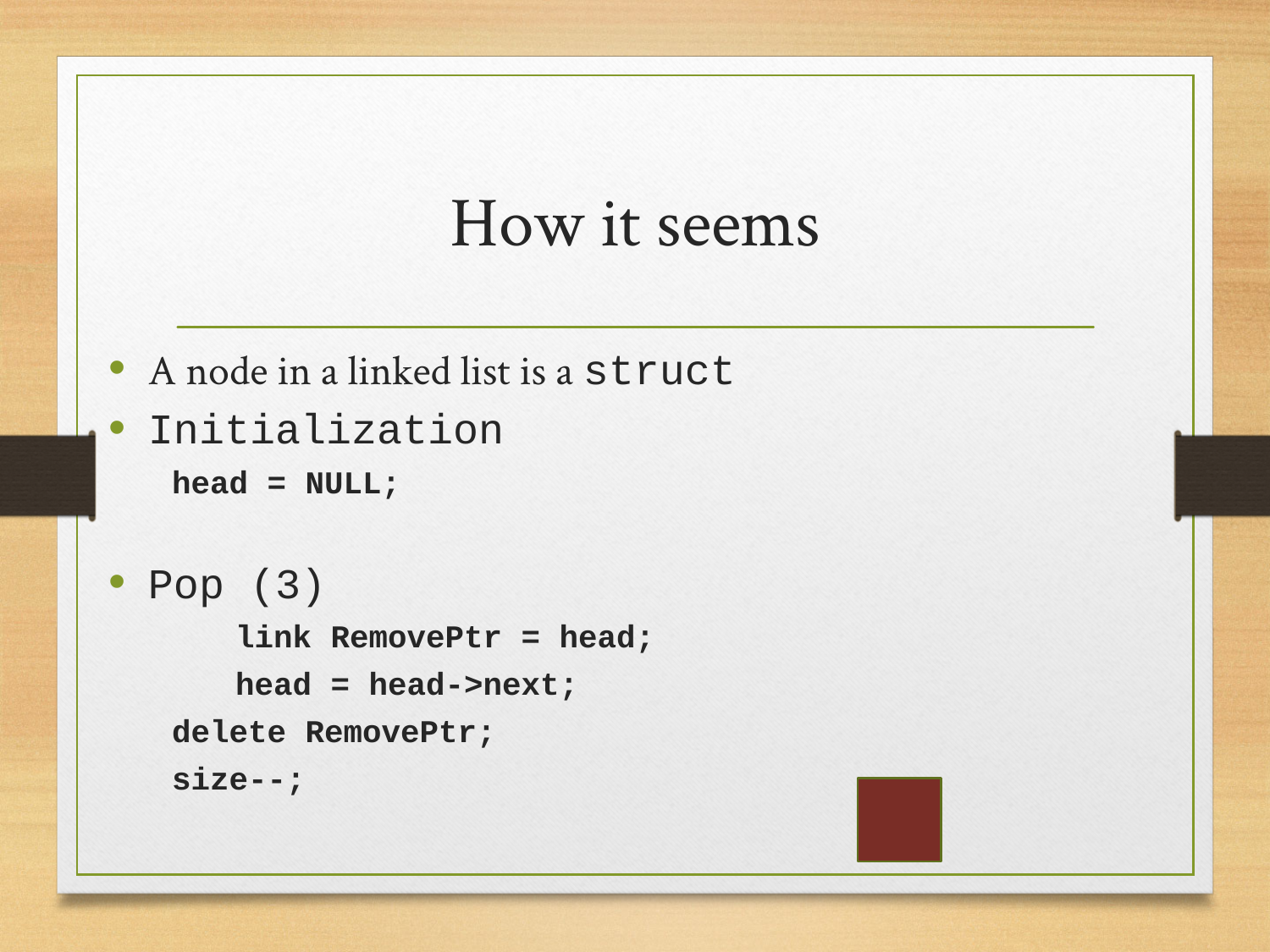

# How it seems
A node in a linked list is a struct
Initialization
head = NULL;

Pop (3)
	link RemovePtr = head;
	head = head->next;
delete RemovePtr;
size--;